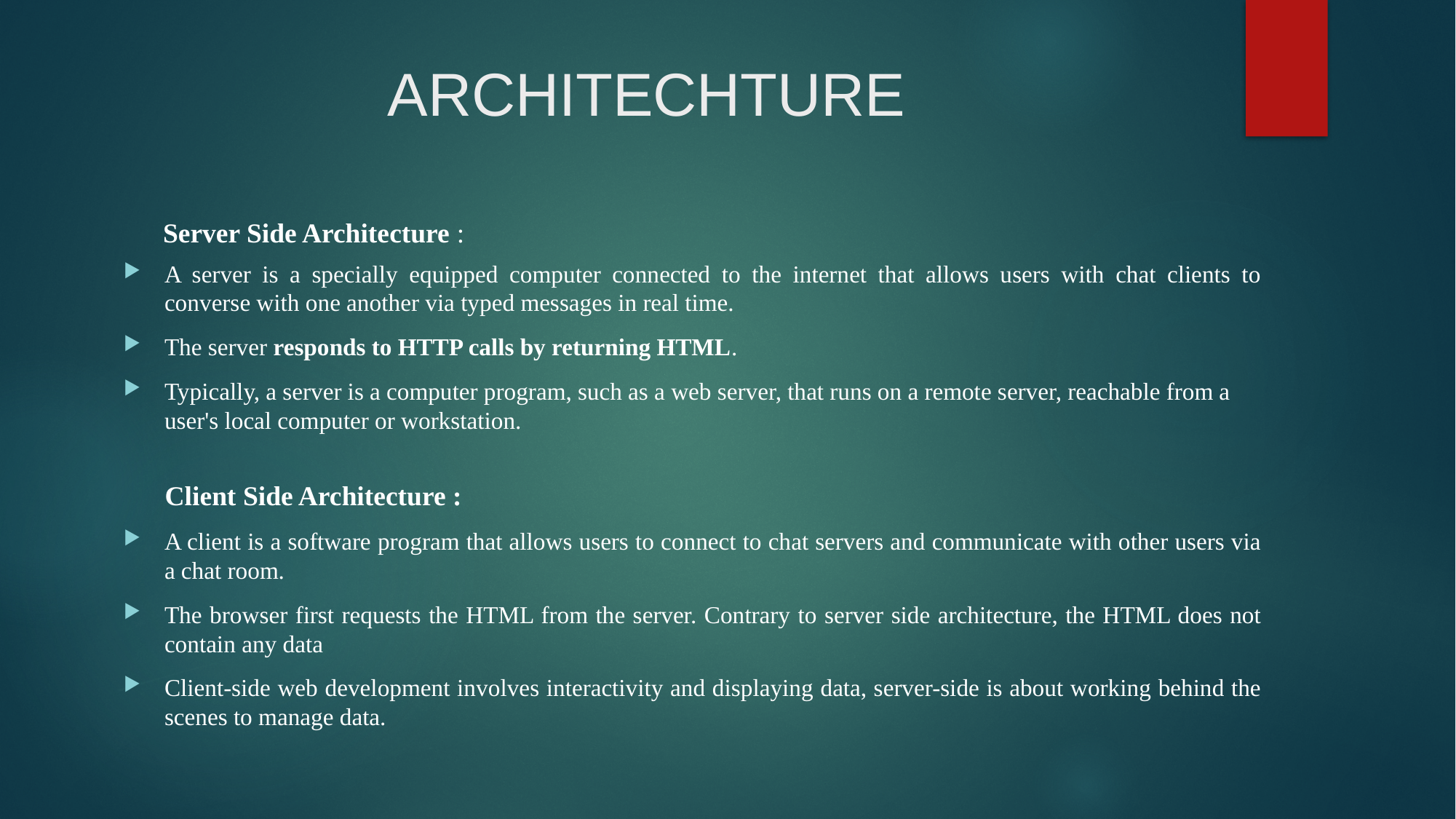

# ARCHITECHTURE
  Server Side Architecture :
A server is a specially equipped computer connected to the internet that allows users with chat clients to converse with one another via typed messages in real time.
The server responds to HTTP calls by returning HTML.
Typically, a server is a computer program, such as a web server, that runs on a remote server, reachable from a user's local computer or workstation.
      Client Side Architecture :
A client is a software program that allows users to connect to chat servers and communicate with other users via a chat room.
The browser first requests the HTML from the server. Contrary to server side architecture, the HTML does not contain any data
Client-side web development involves interactivity and displaying data, server-side is about working behind the scenes to manage data.